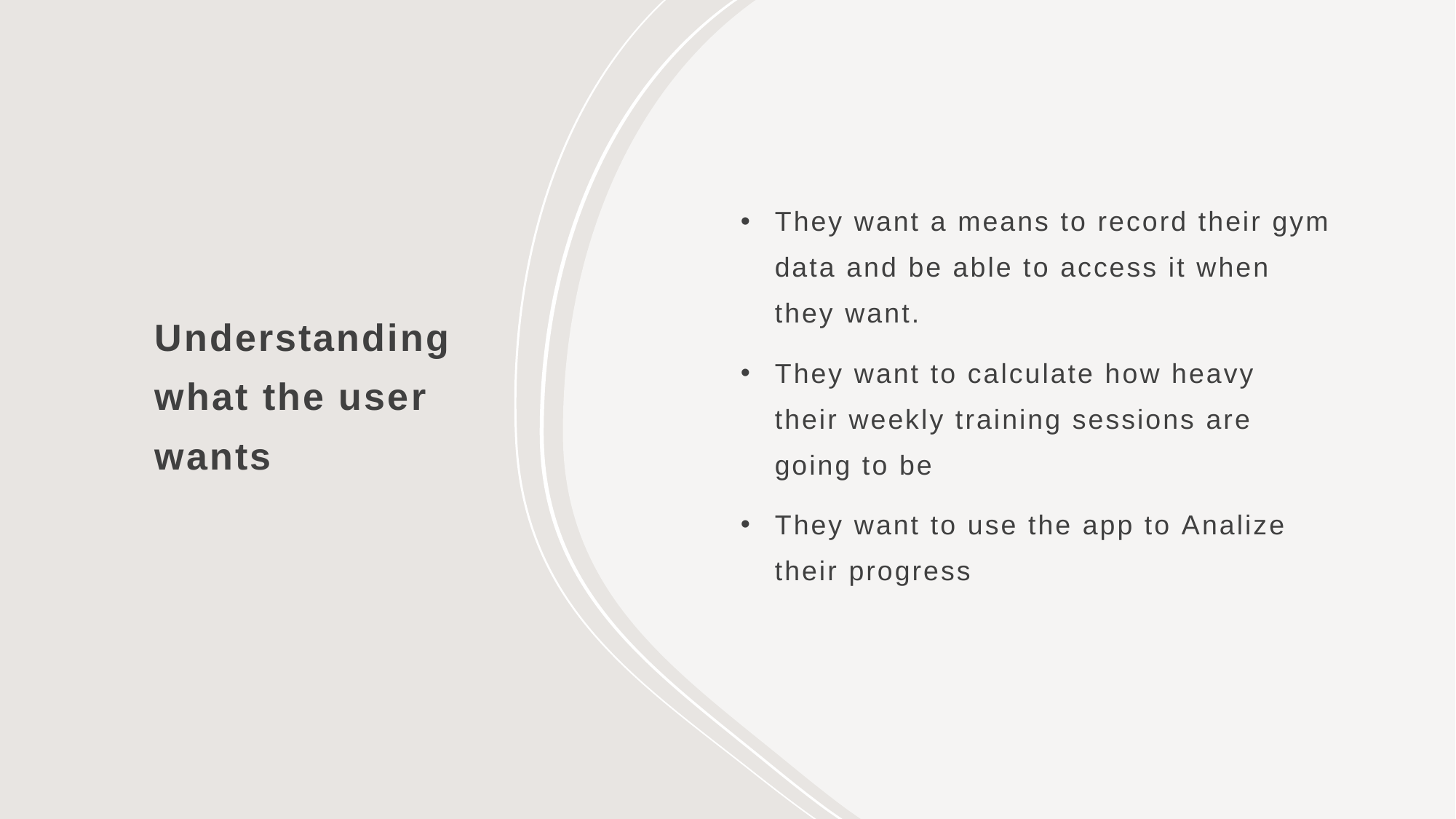

# Understanding what the user wants
They want a means to record their gym data and be able to access it when they want.
They want to calculate how heavy their weekly training sessions are going to be
They want to use the app to Analize their progress